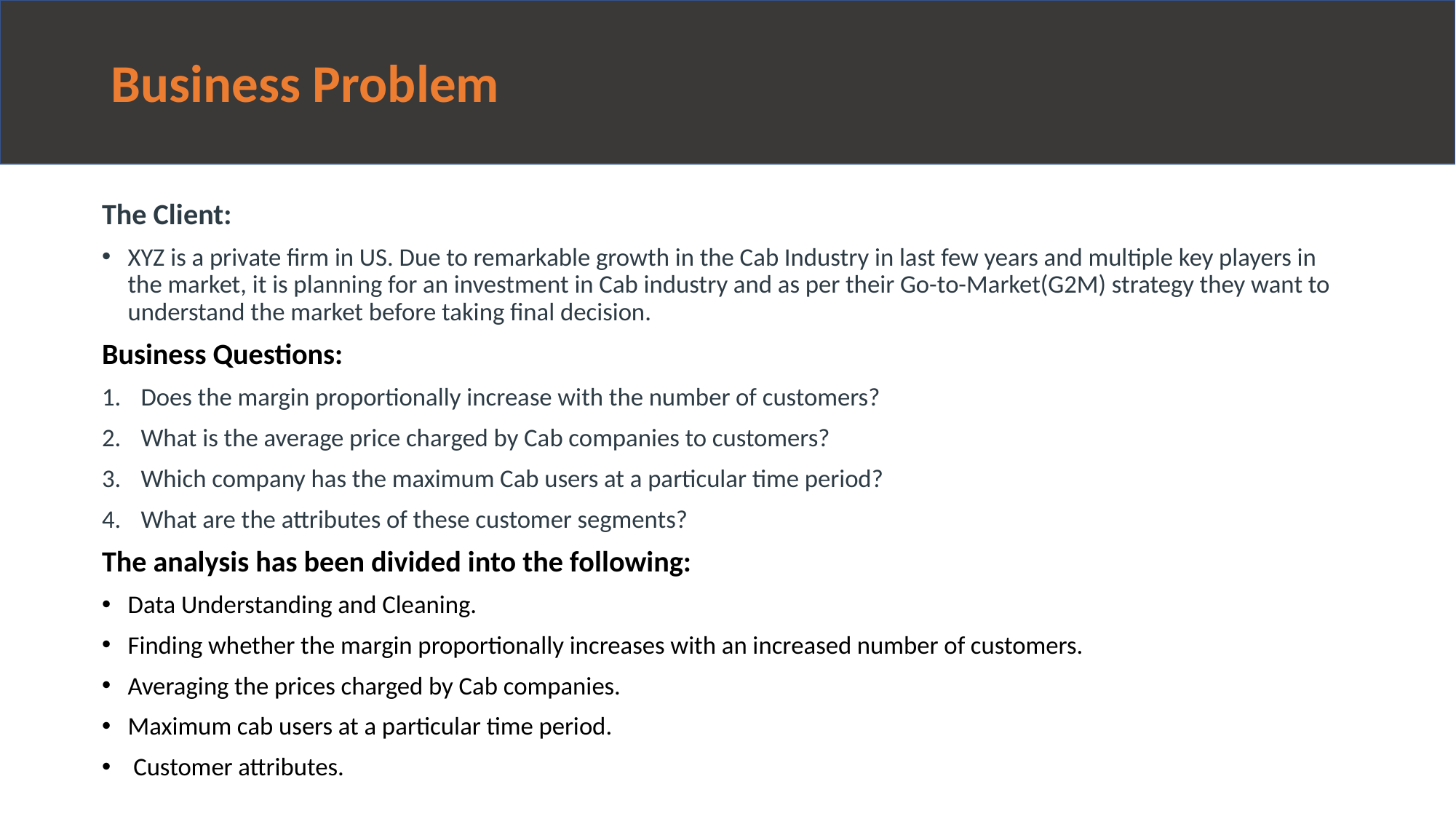

# Business Problem
The Client:
XYZ is a private firm in US. Due to remarkable growth in the Cab Industry in last few years and multiple key players in the market, it is planning for an investment in Cab industry and as per their Go-to-Market(G2M) strategy they want to understand the market before taking final decision.
Business Questions:
Does the margin proportionally increase with the number of customers?
What is the average price charged by Cab companies to customers?
Which company has the maximum Cab users at a particular time period?
What are the attributes of these customer segments?
The analysis has been divided into the following:
Data Understanding and Cleaning.
Finding whether the margin proportionally increases with an increased number of customers.
Averaging the prices charged by Cab companies.
Maximum cab users at a particular time period.
 Customer attributes.